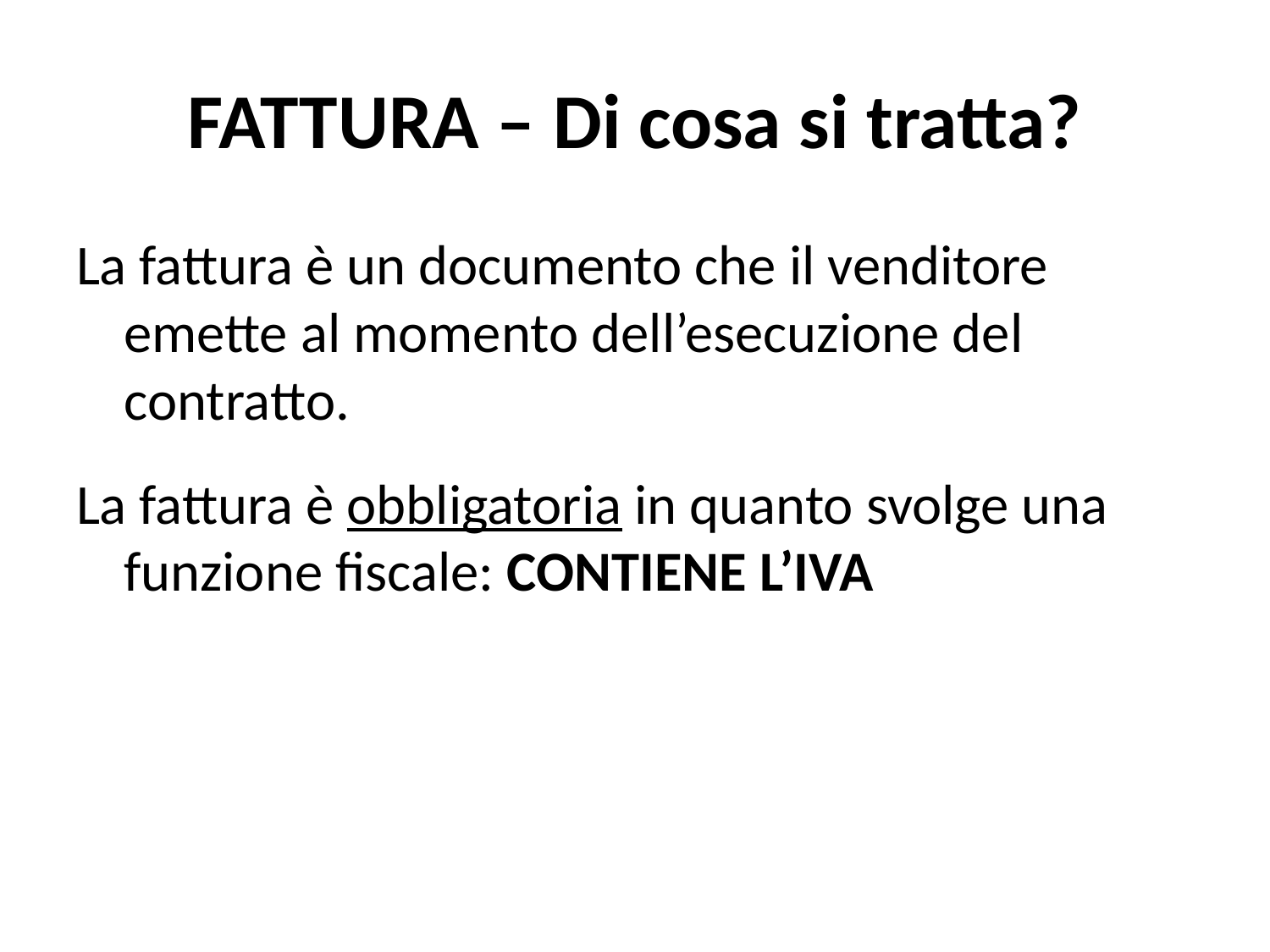

# FATTURA – Di cosa si tratta?
La fattura è un documento che il venditore emette al momento dell’esecuzione del contratto.

La fattura è obbligatoria in quanto svolge una funzione fiscale: CONTIENE L’IVA